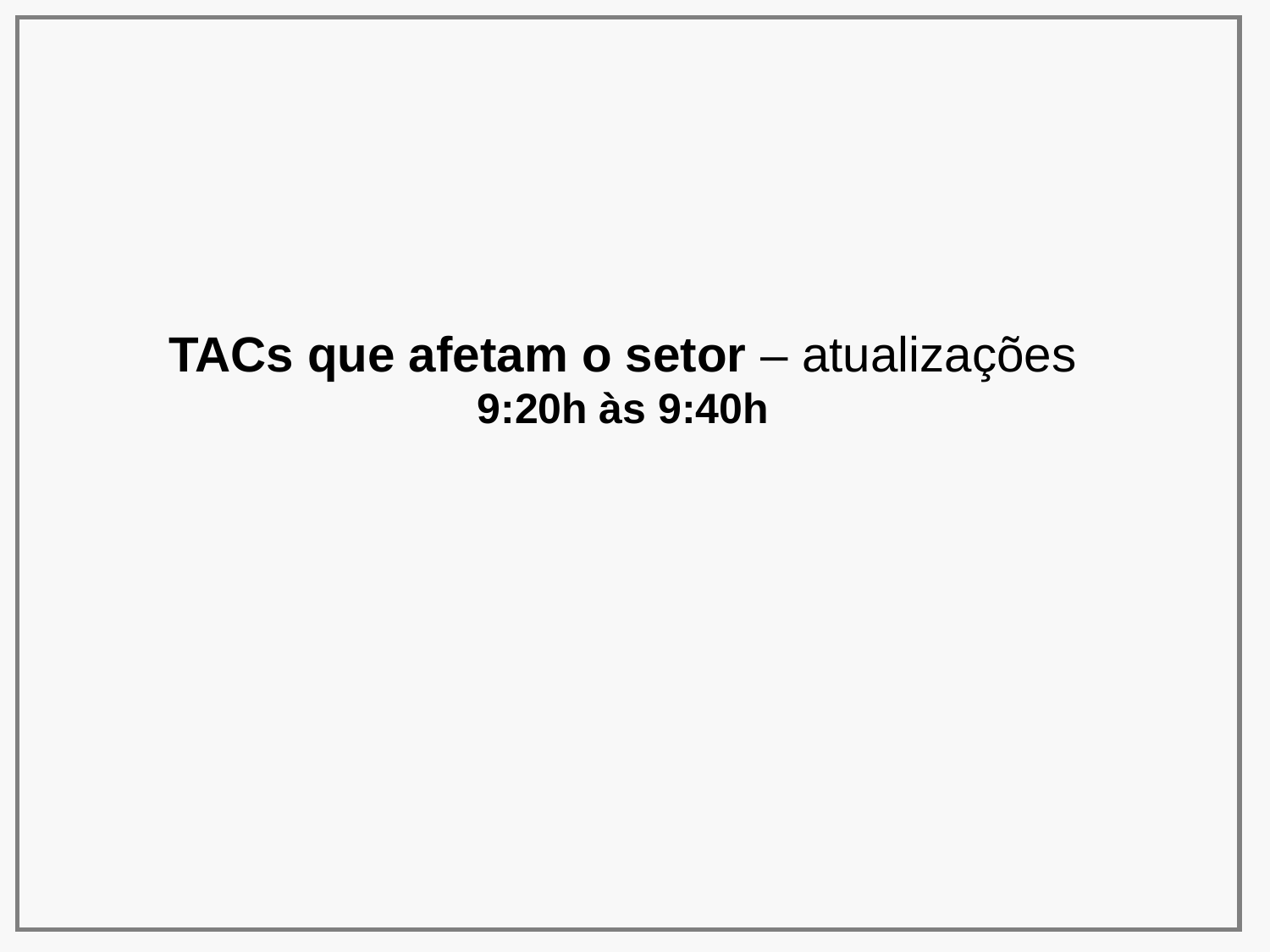

TACs que afetam o setor – atualizações
9:20h às 9:40h